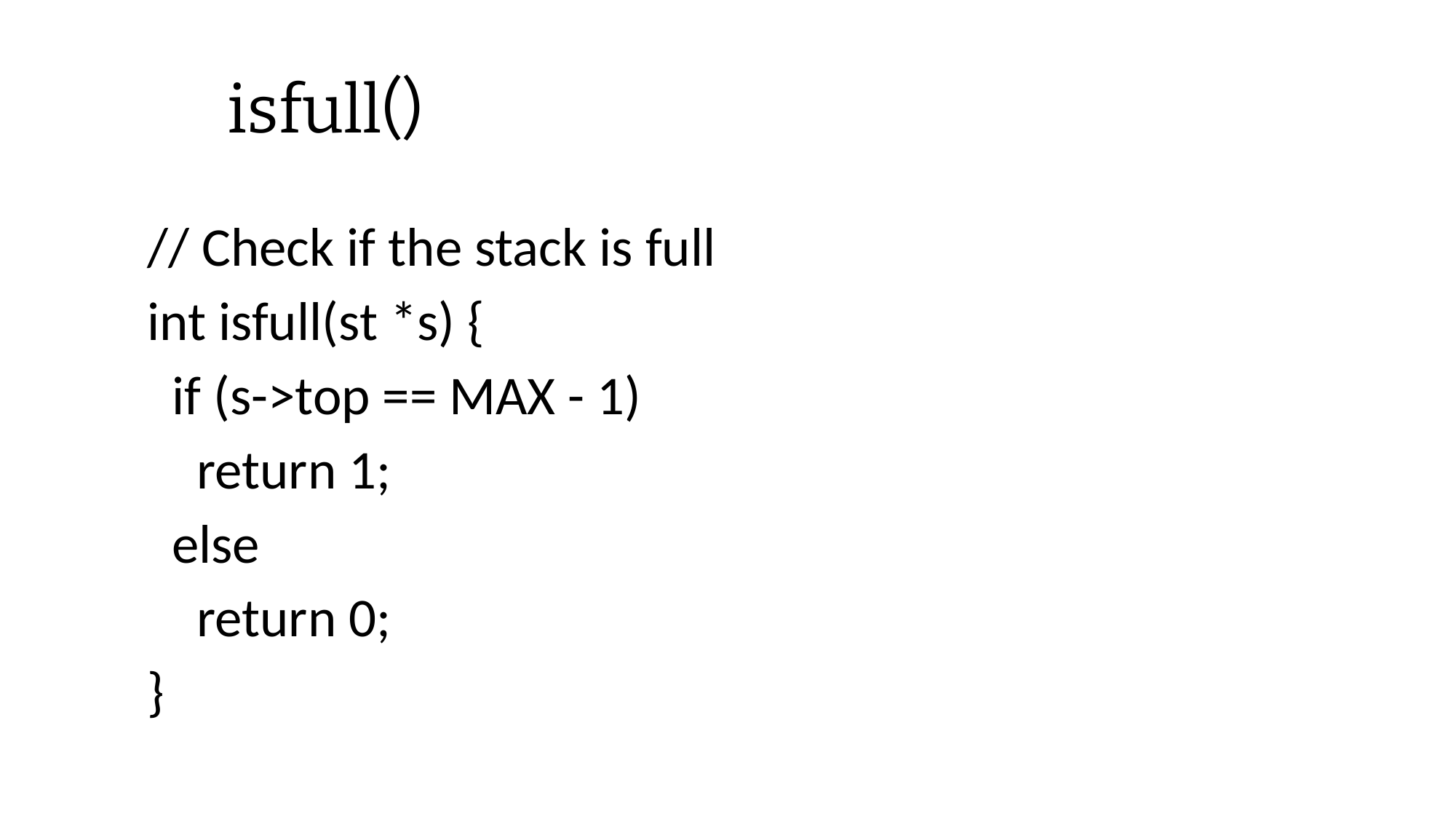

# isfull()
// Check if the stack is full
int isfull(st *s) {
  if (s->top == MAX - 1)
    return 1;
  else
    return 0;
}